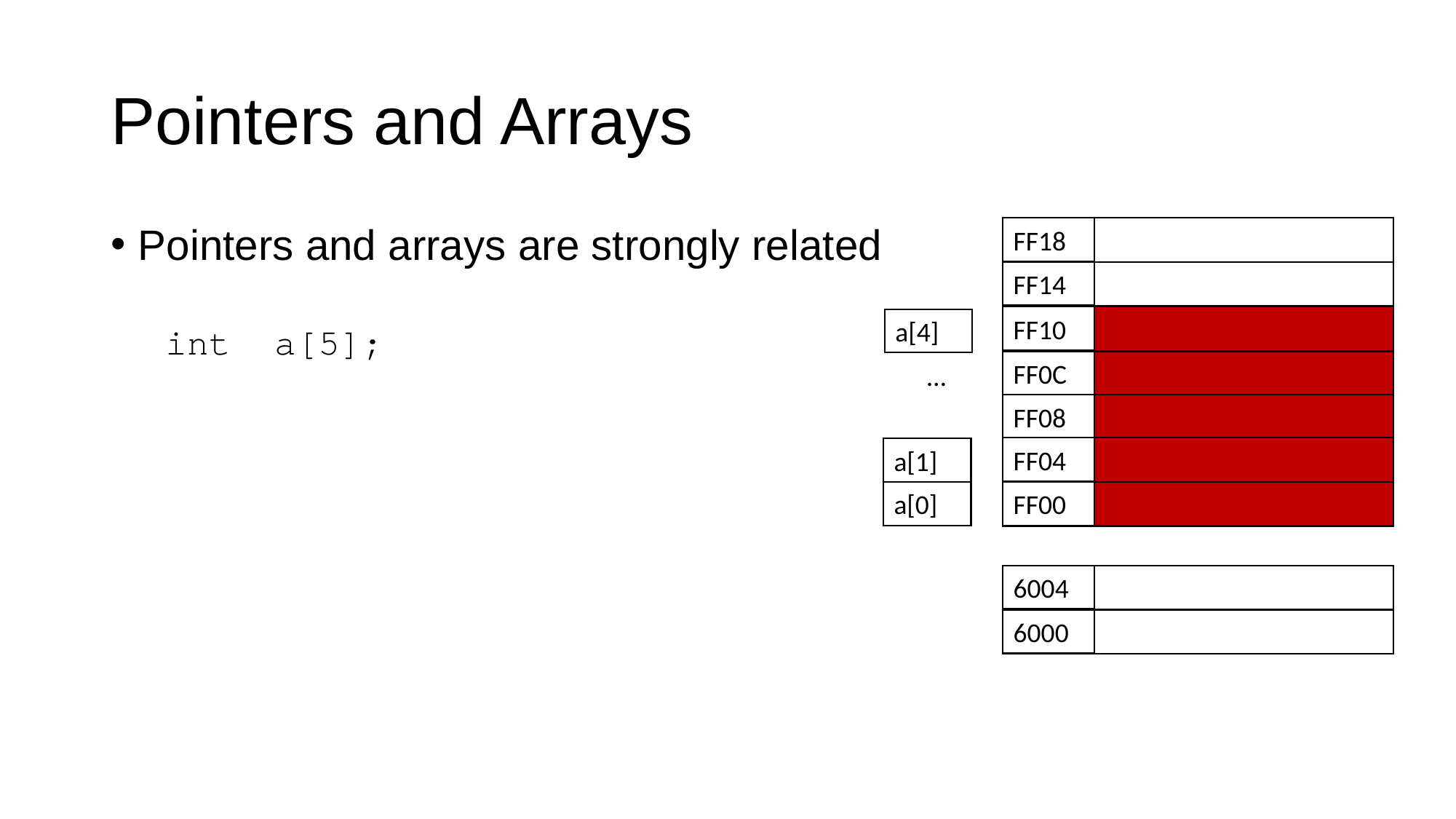

# Pointers and Arrays
Pointers and arrays are strongly related

int  a[5];
FF18

FF14

FF10

a[4]
FF0C

…
FF08

FF04

a[1]
a[0]
FF00

6004

6000